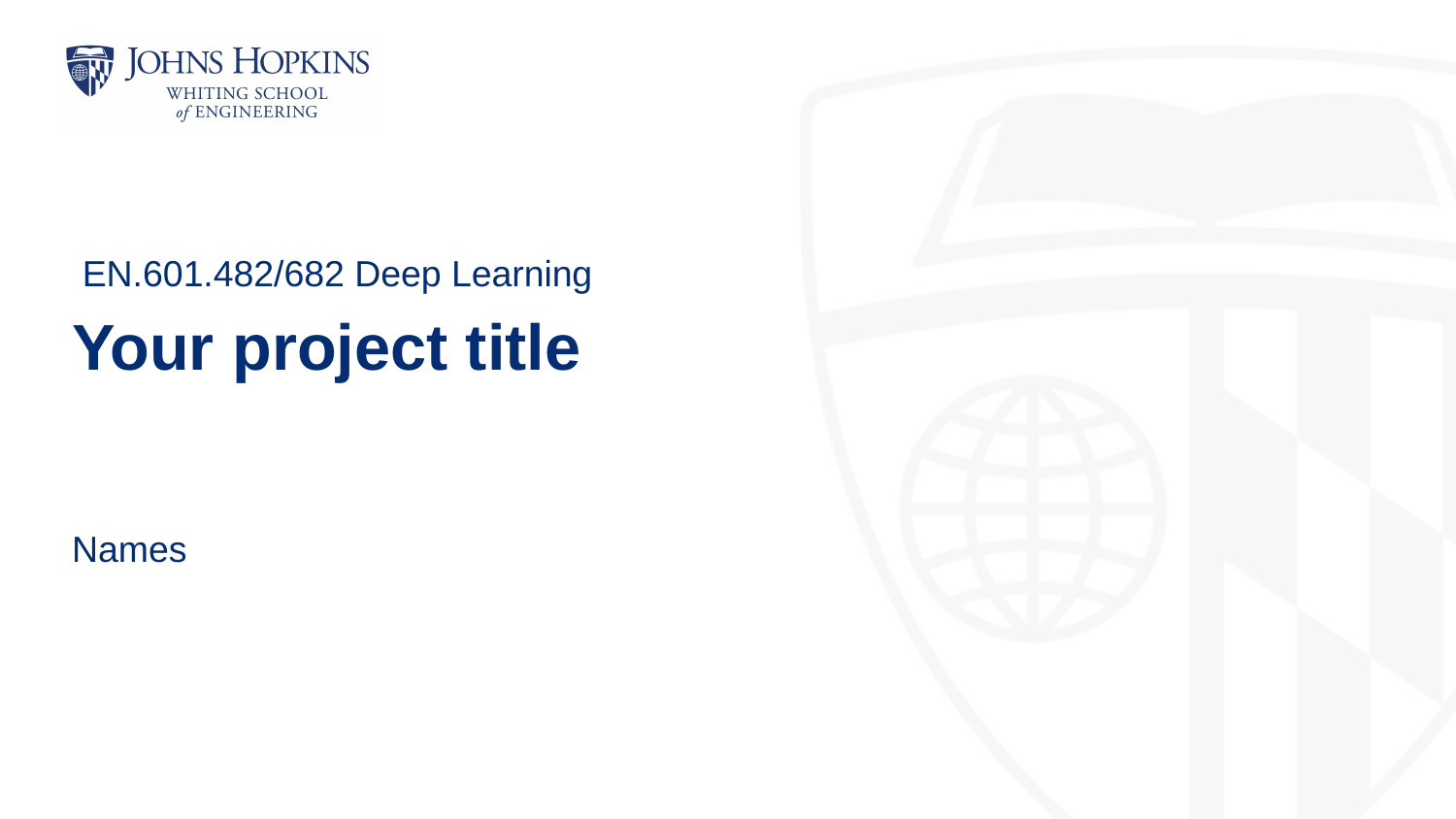

EN.601.482/682 Deep Learning
# Your project title
Names